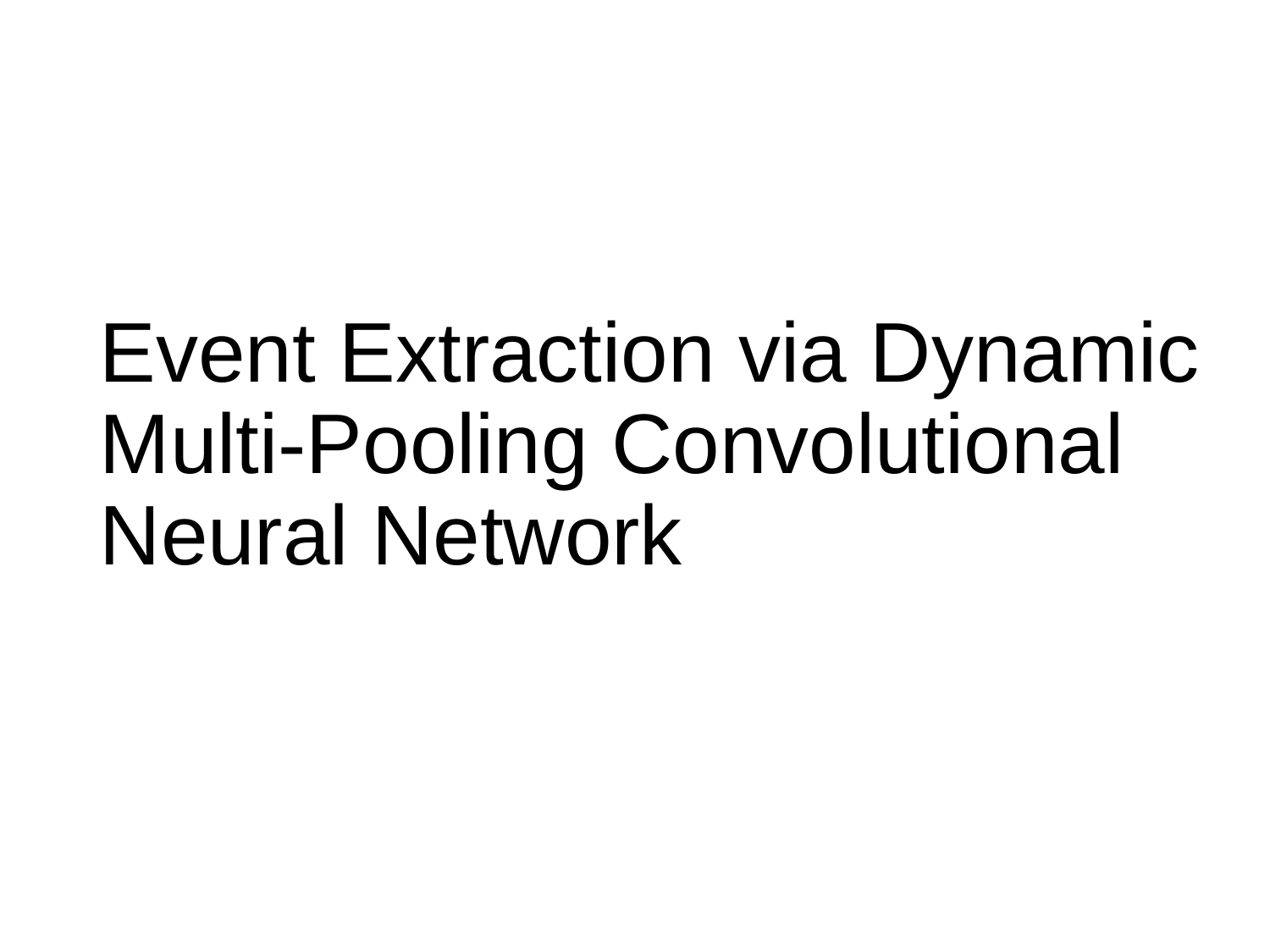

# Event Extraction via Dynamic Multi-Pooling Convolutional Neural Network